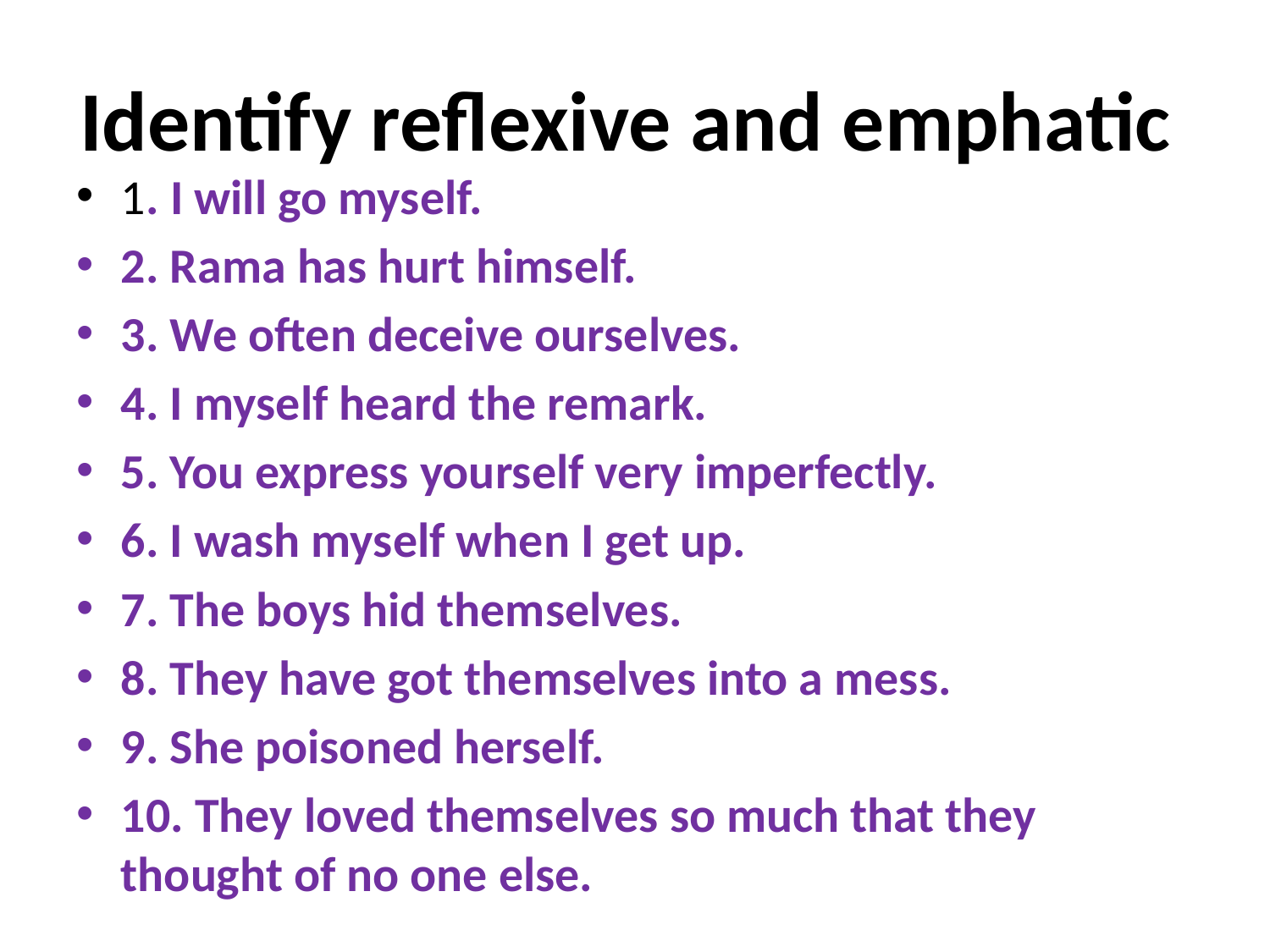

# Identify reflexive and emphatic
1. I will go myself.
2. Rama has hurt himself.
3. We often deceive ourselves.
4. I myself heard the remark.
5. You express yourself very imperfectly.
6. I wash myself when I get up.
7. The boys hid themselves.
8. They have got themselves into a mess.
9. She poisoned herself.
10. They loved themselves so much that they thought of no one else.